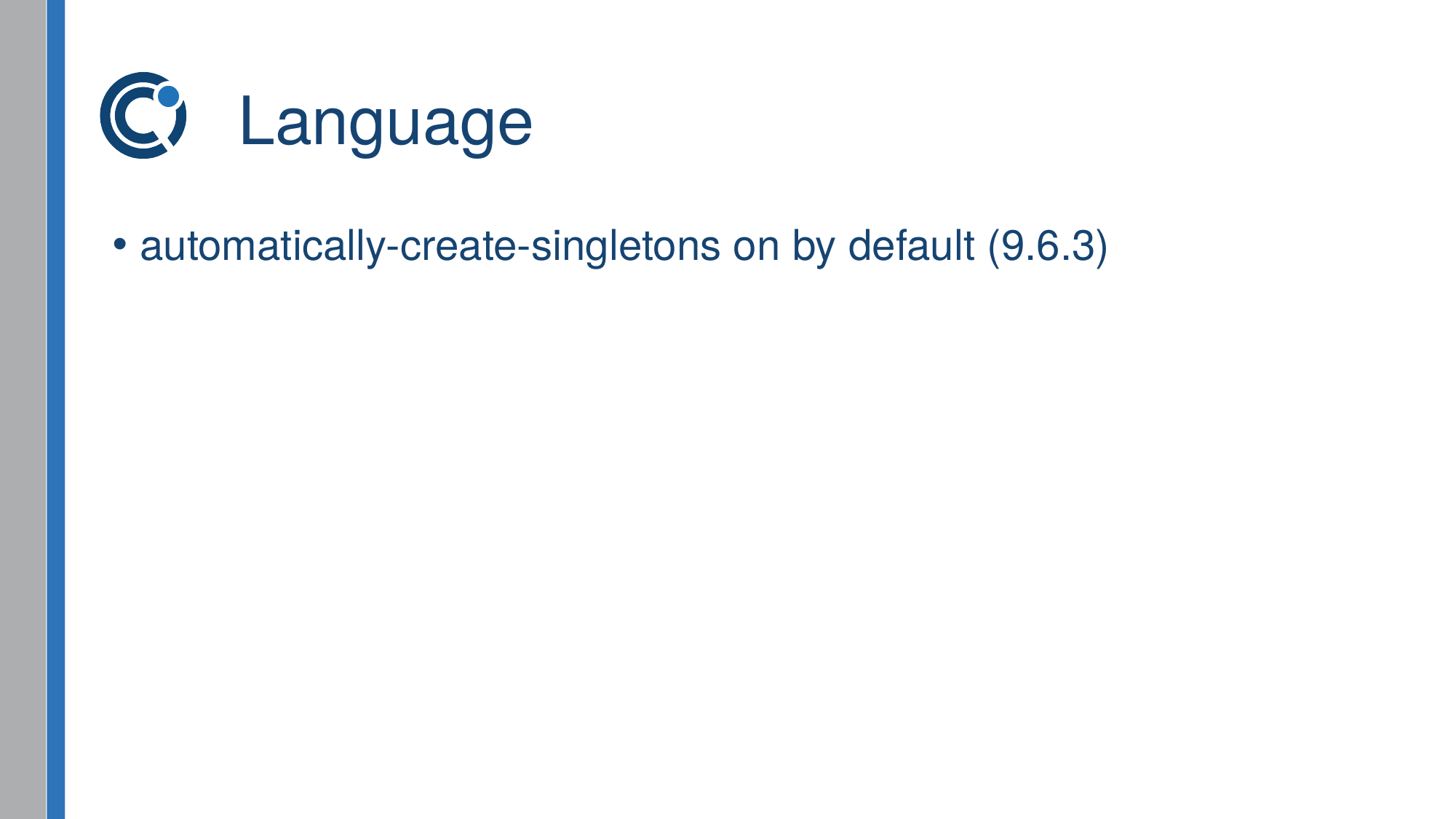

# Language
automatically-create-singletons on by default (9.6.3)